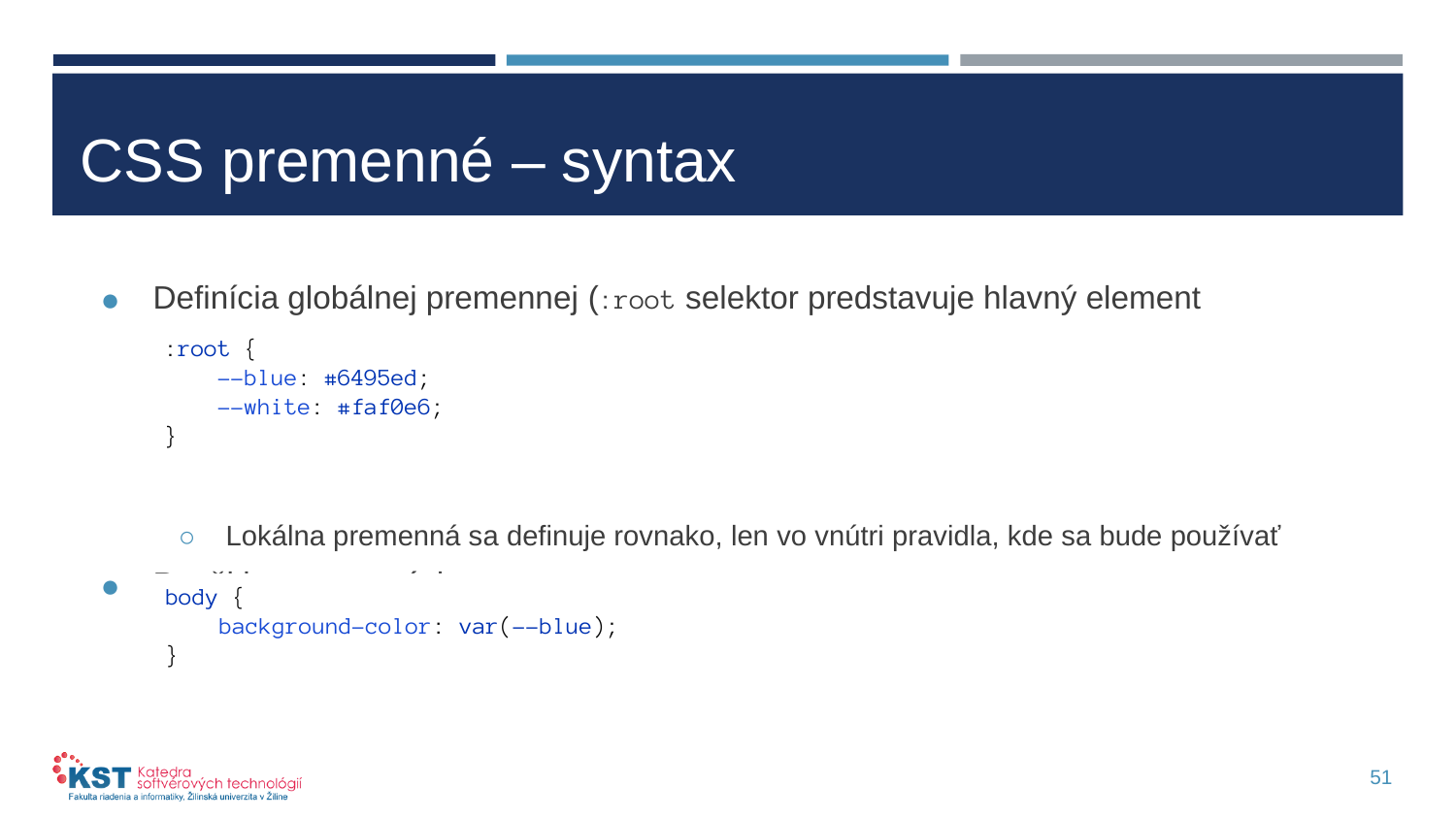

# CSS premenné – syntax
Definícia globálnej premennej (:root selektor predstavuje hlavný element dokumentu):

Lokálna premenná sa definuje rovnako, len vo vnútri pravidla, kde sa bude používať
Použitie premenných:

:root {
    --blue: #6495ed;
    --white: #faf0e6;
}
body {
    background-color: var(--blue);
}
51